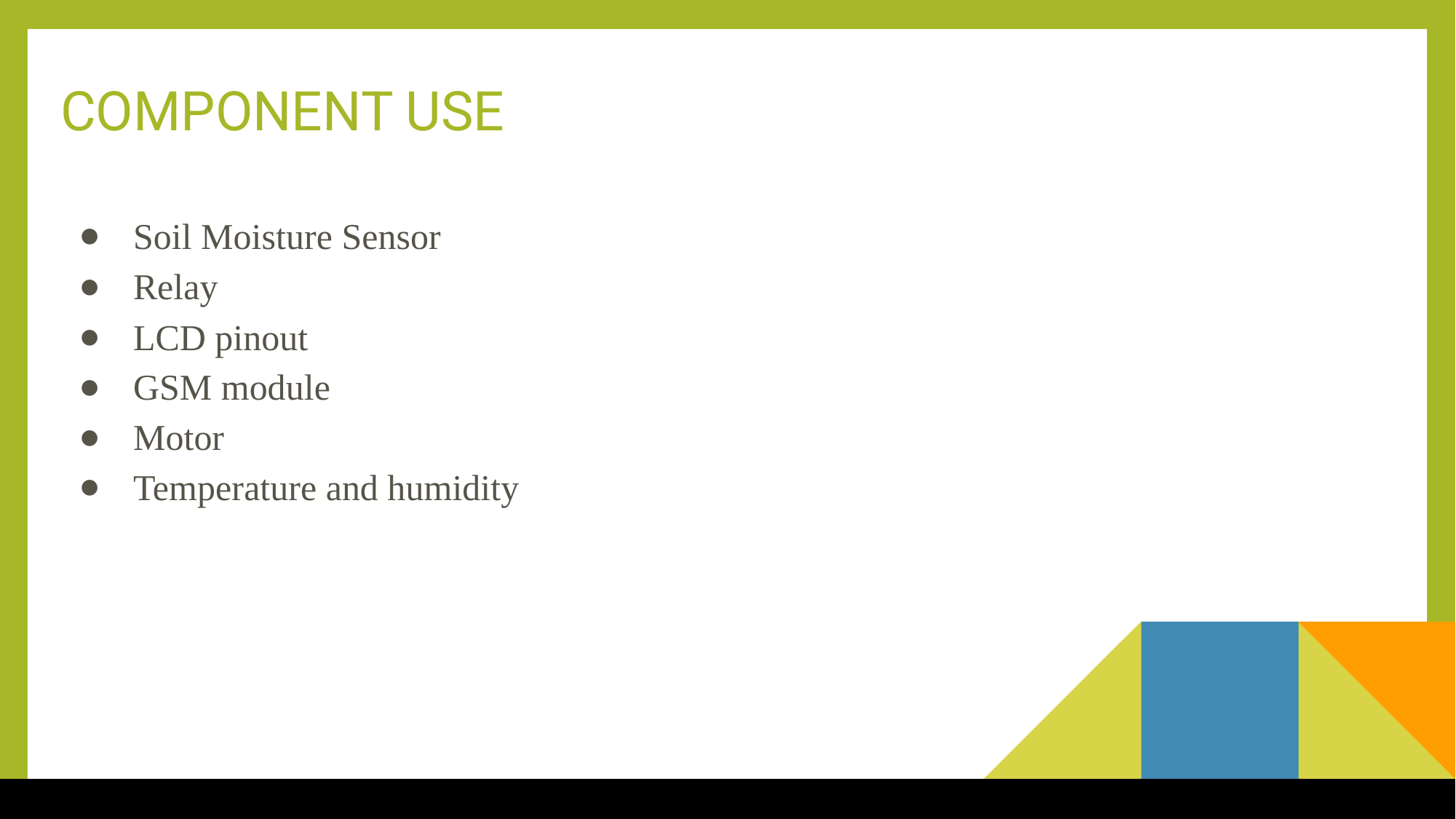

# COMPONENT USE
Soil Moisture Sensor
Relay
LCD pinout
GSM module
Motor
Temperature and humidity